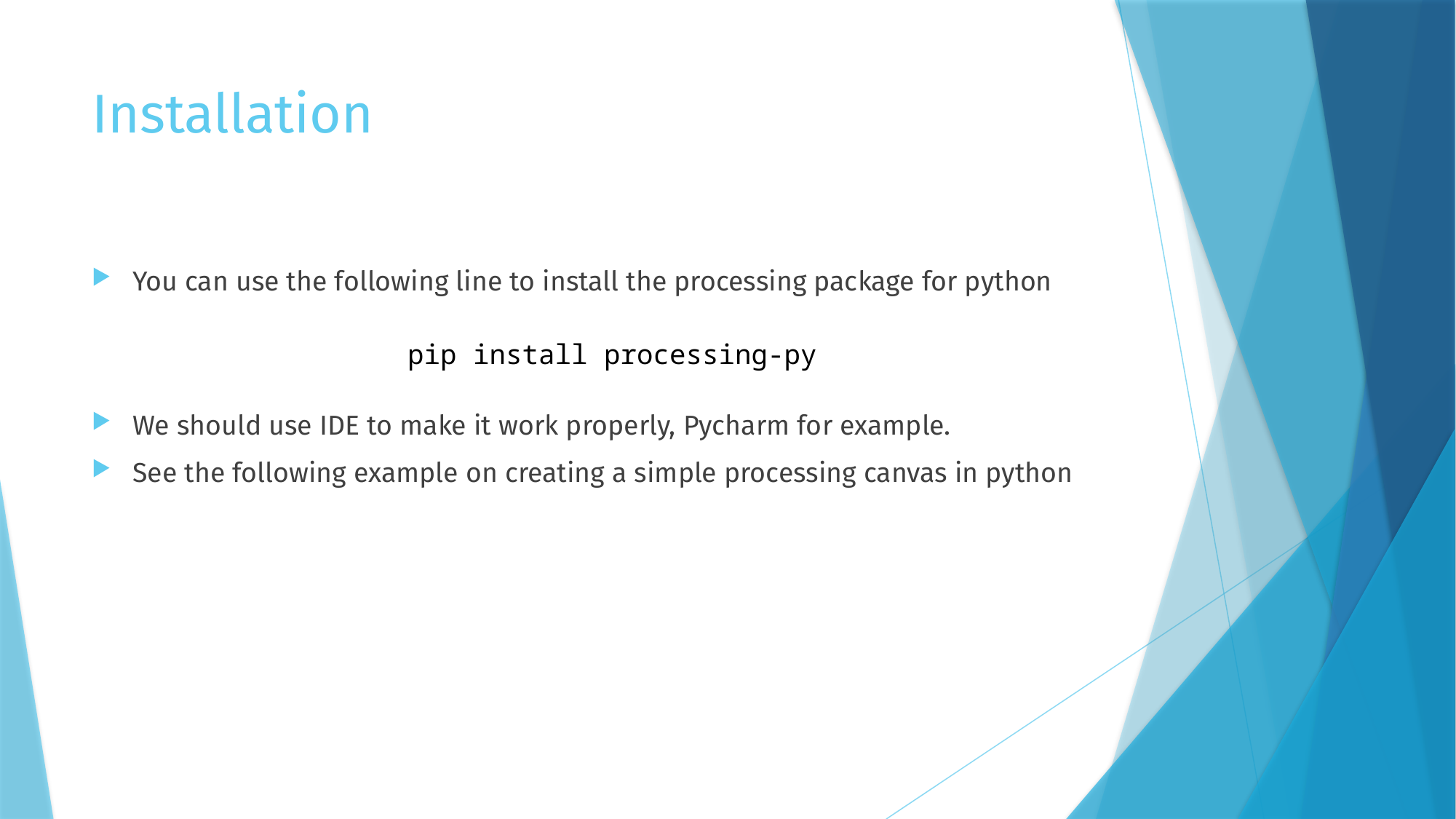

# Installation
You can use the following line to install the processing package for python

We should use IDE to make it work properly, Pycharm for example.
See the following example on creating a simple processing canvas in python
pip install processing-py